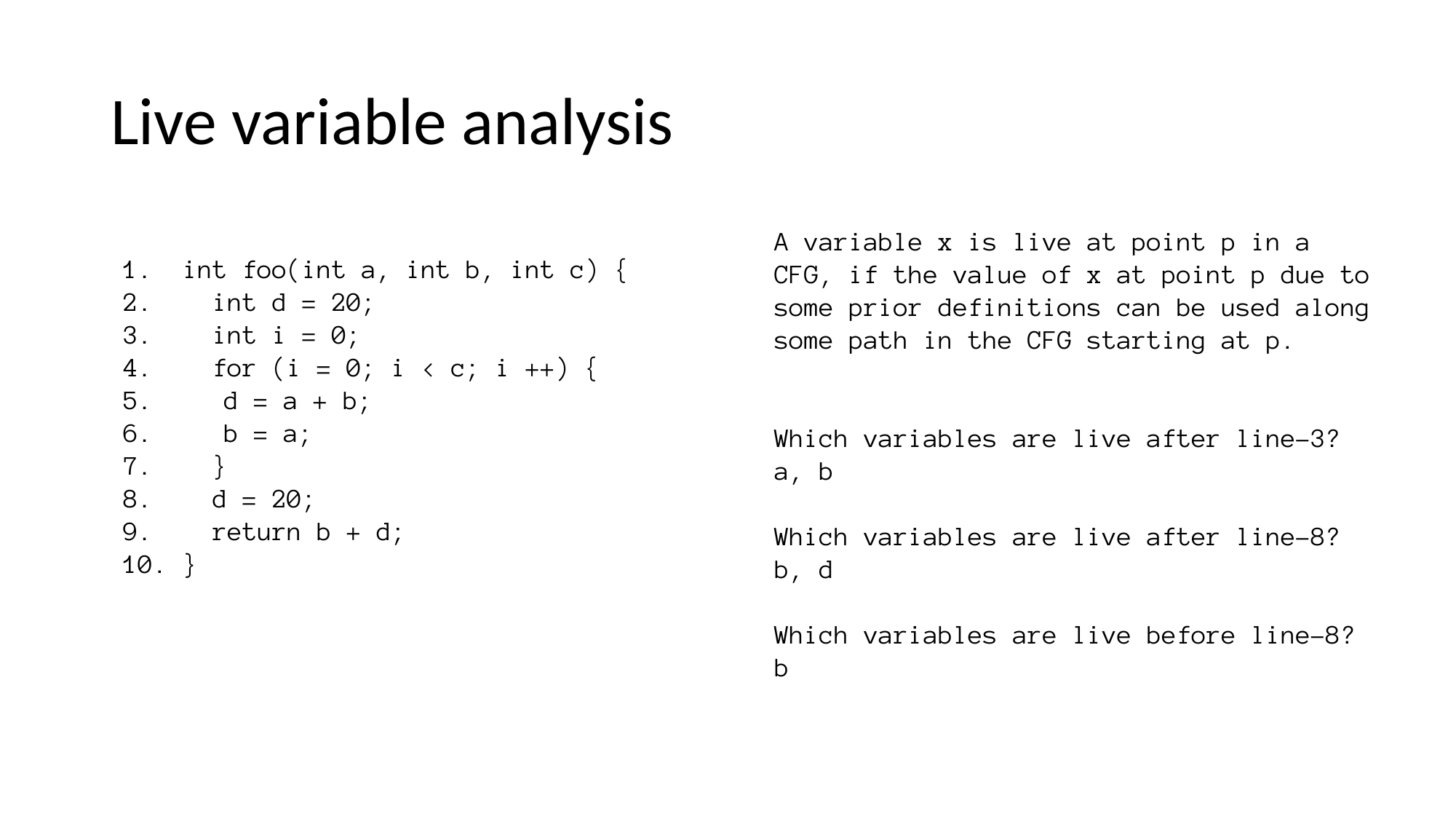

# Live variable analysis

A variable x is live at point p in a CFG, if the value of x at point p due to some prior definitions can be used along some path in the CFG starting at p.

Which variables are live after line-3?
a, b

Which variables are live after line-8?
b, d

Which variables are live before line-8?
b

1.  int foo(int a, int b, int c) {
2.    int d = 20;
3.    int i = 0;
4.    for (i = 0; i < c; i ++) {
    d = a + b;
    b = a;
7.    }
8.    d = 20;
9.    return b + d;
10. }